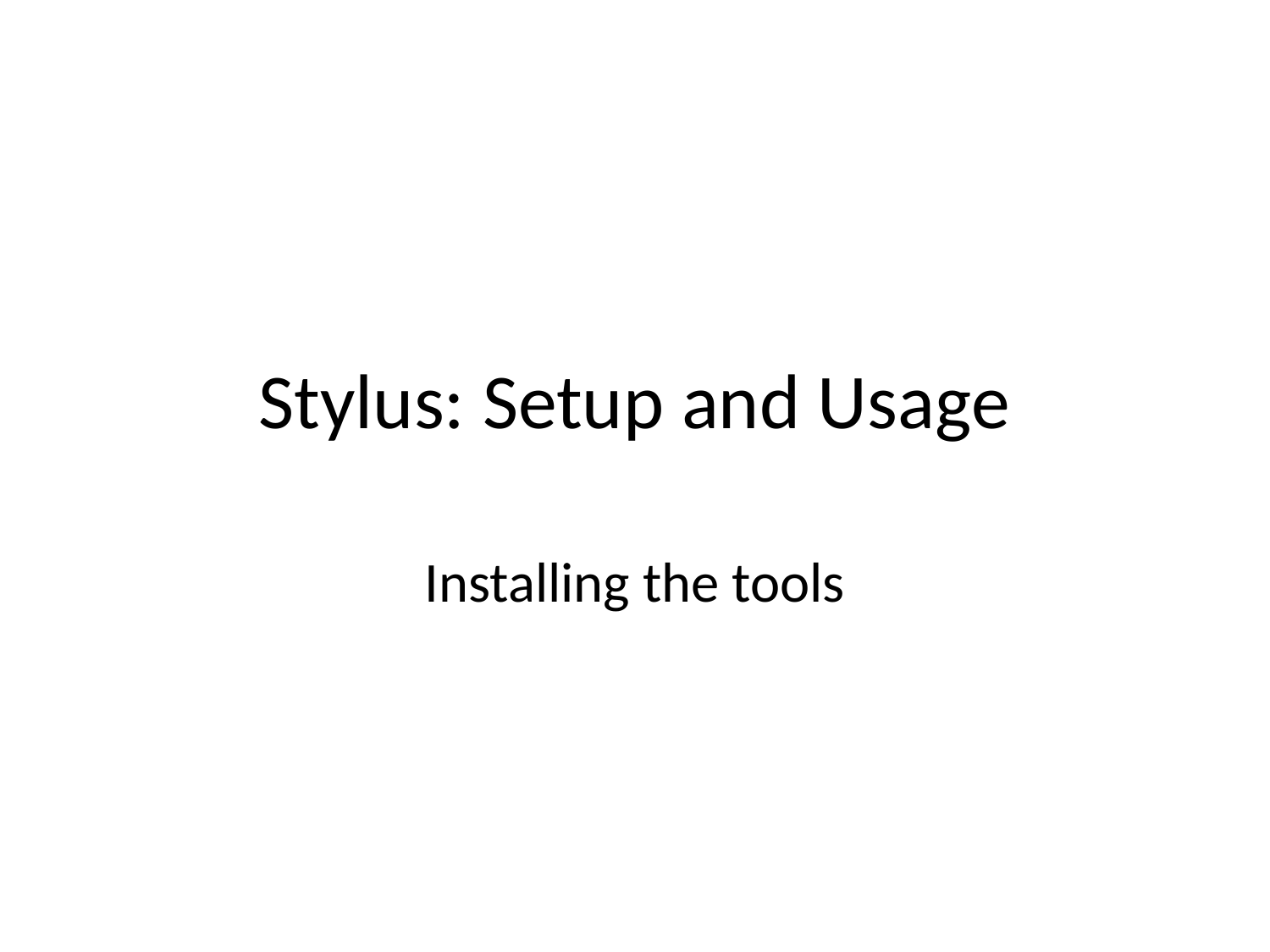

# Stylus: Setup and Usage
Installing the tools